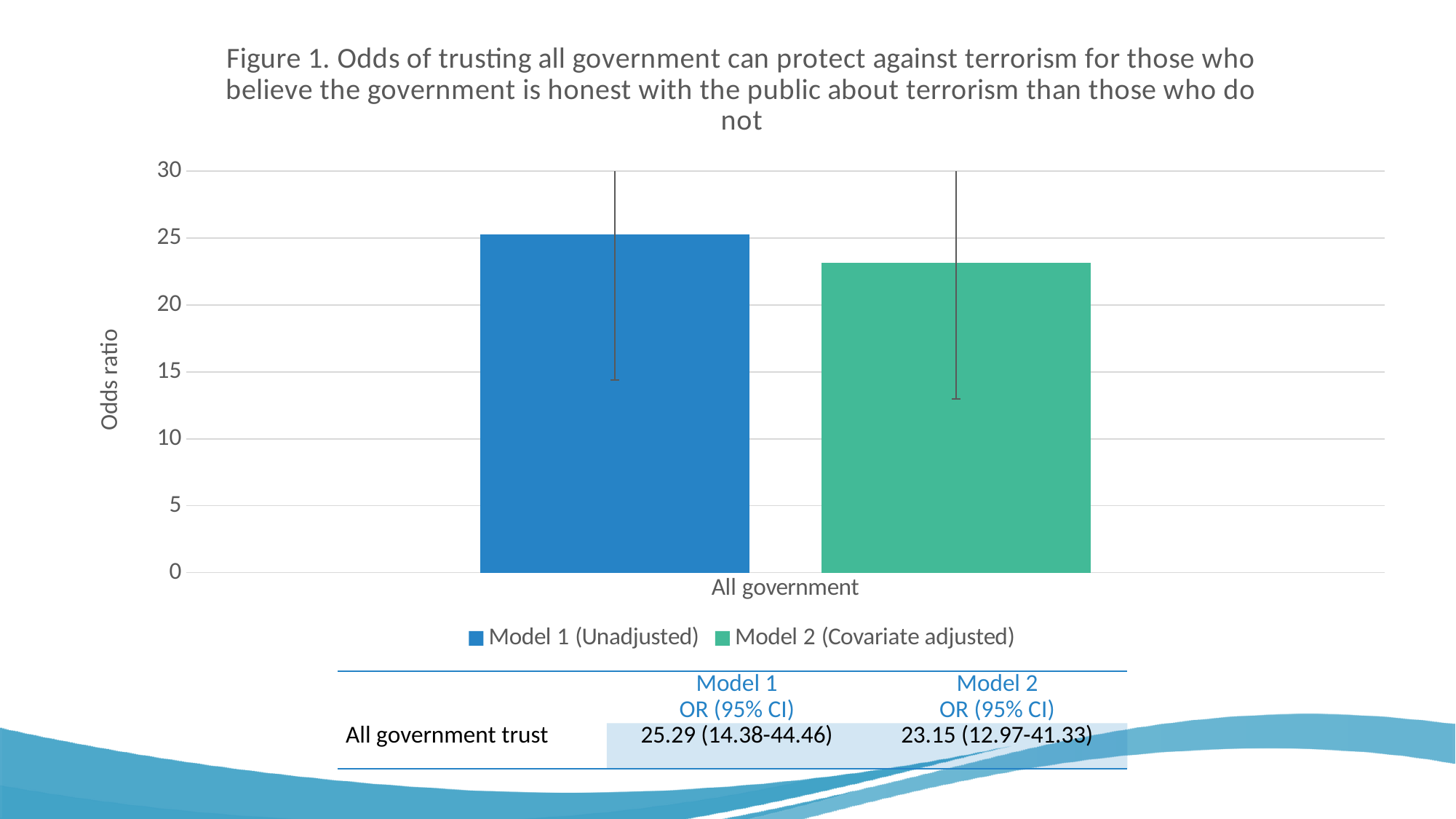

### Chart: Figure 1. Odds of trusting all government can protect against terrorism for those who believe the government is honest with the public about terrorism than those who do not

| Category | Model 1 (Unadjusted) | Model 2 (Covariate adjusted) |
|---|---|---|
| All government | 25.28858279 | 23.15318794 |
|  | Model 1 OR (95% CI) | Model 2 OR (95% CI) |
| --- | --- | --- |
| All government trust | 25.29 (14.38-44.46) | 23.15 (12.97-41.33) |